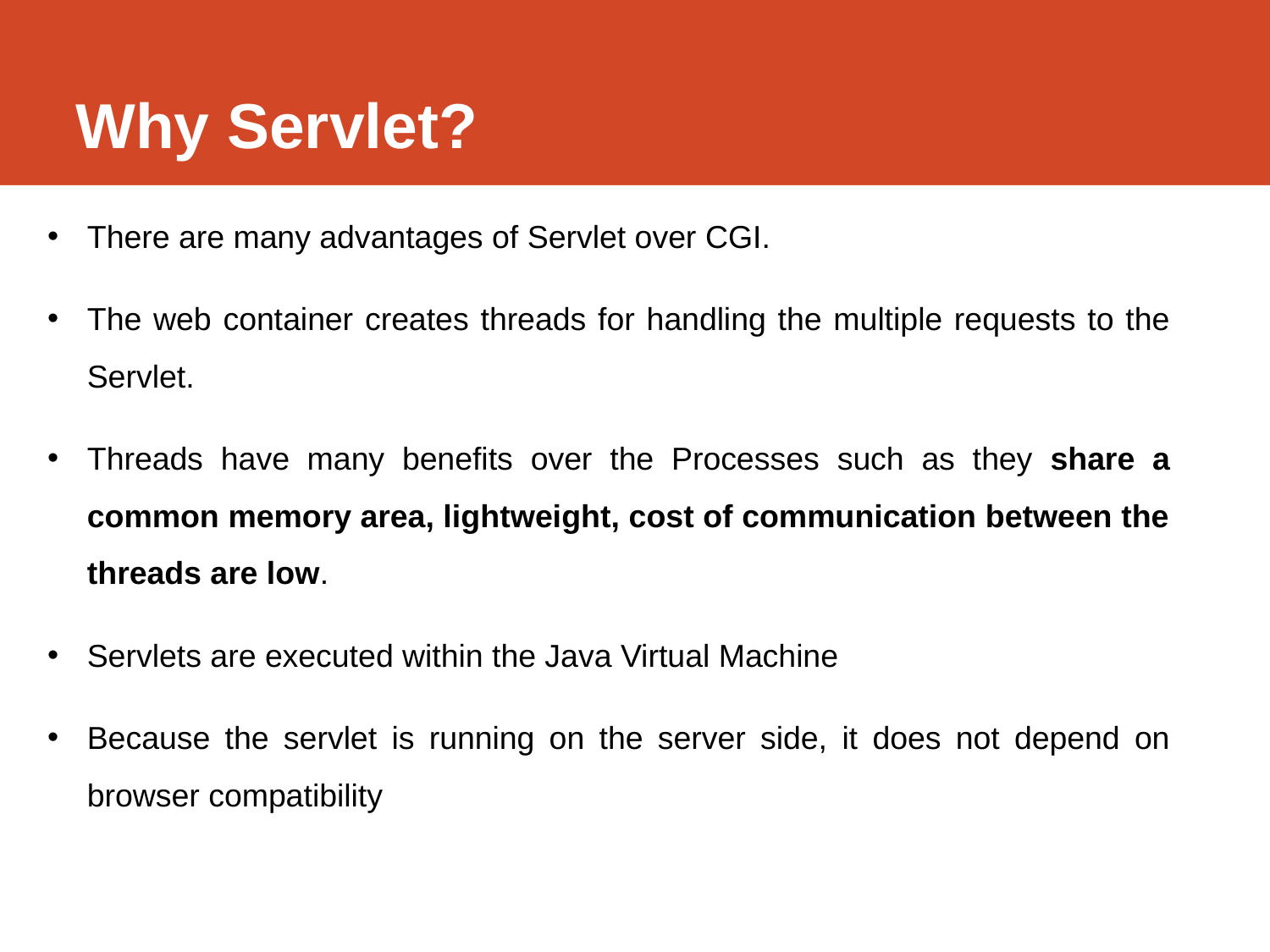

# Why Servlet?
There are many advantages of Servlet over CGI.
The web container creates threads for handling the multiple requests to the Servlet.
Threads have many benefits over the Processes such as they share a common memory area, lightweight, cost of communication between the threads are low.
Servlets are executed within the Java Virtual Machine
Because the servlet is running on the server side, it does not depend on browser compatibility